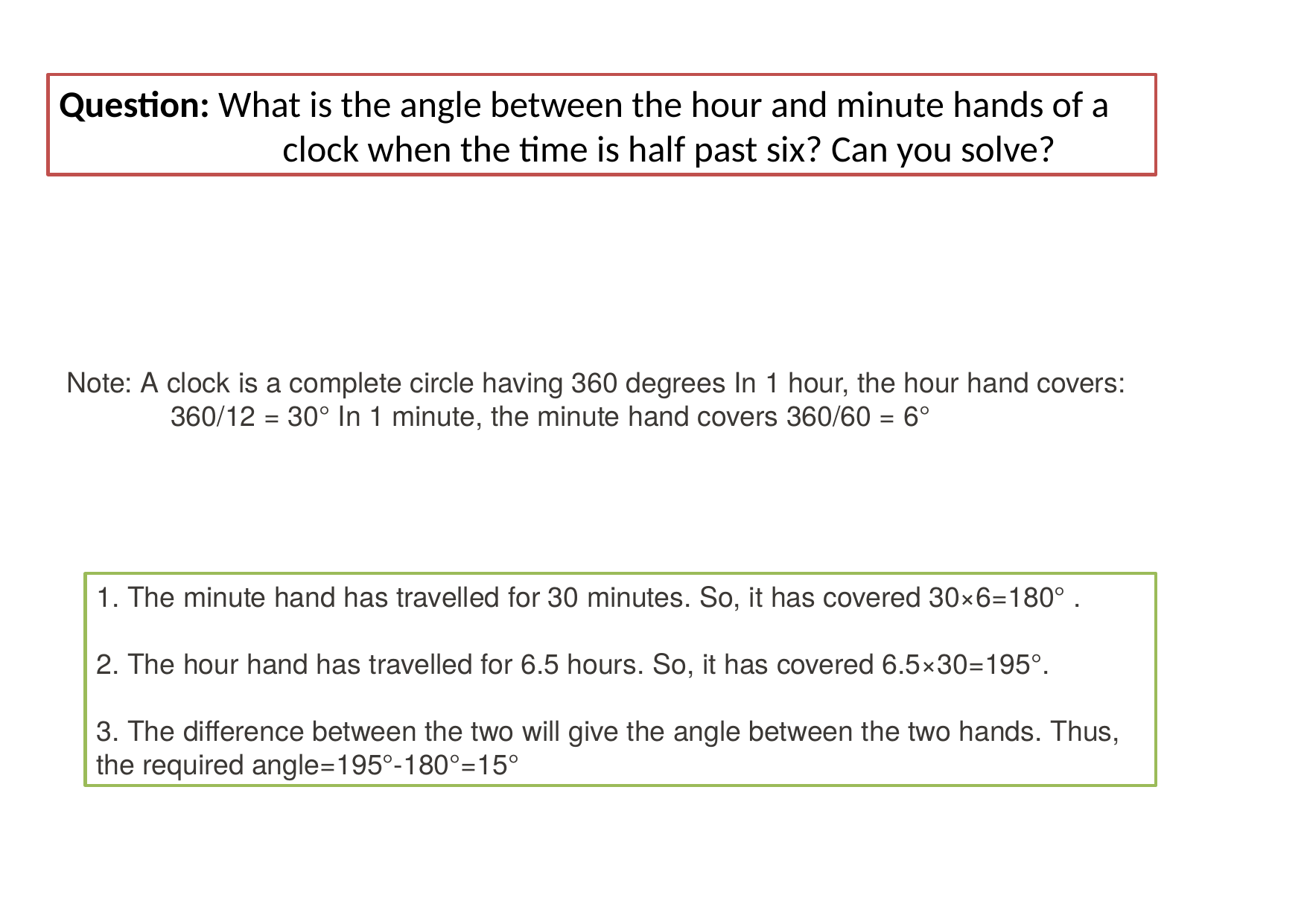

Question: What is the angle between the hour and minute hands of a 		clock when the time is half past six? Can you solve?
 Note: A clock is a complete circle having 360 degrees In 1 hour, the hour hand covers:          	360/12 = 30° In 1 minute, the minute hand covers 360/60 = 6°
1. The minute hand has travelled for 30 minutes. So, it has covered 30×6=180° .

2. The hour hand has travelled for 6.5 hours. So, it has covered 6.5×30=195°.

3. The difference between the two will give the angle between the two hands. Thus, the required angle=195°-180°=15°